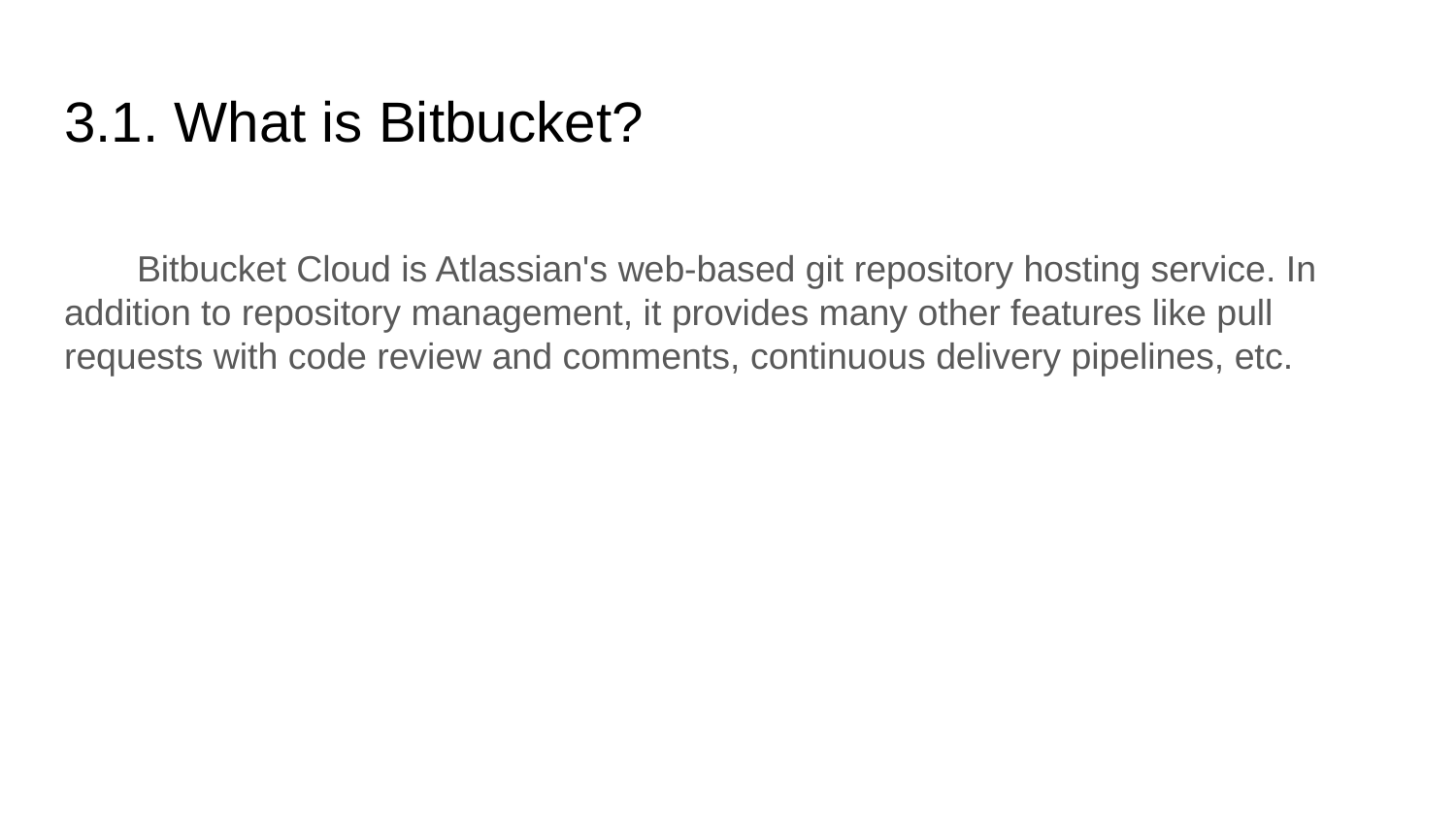

# 3.1. What is Bitbucket?
Bitbucket Cloud is Atlassian's web-based git repository hosting service. In addition to repository management, it provides many other features like pull requests with code review and comments, continuous delivery pipelines, etc.